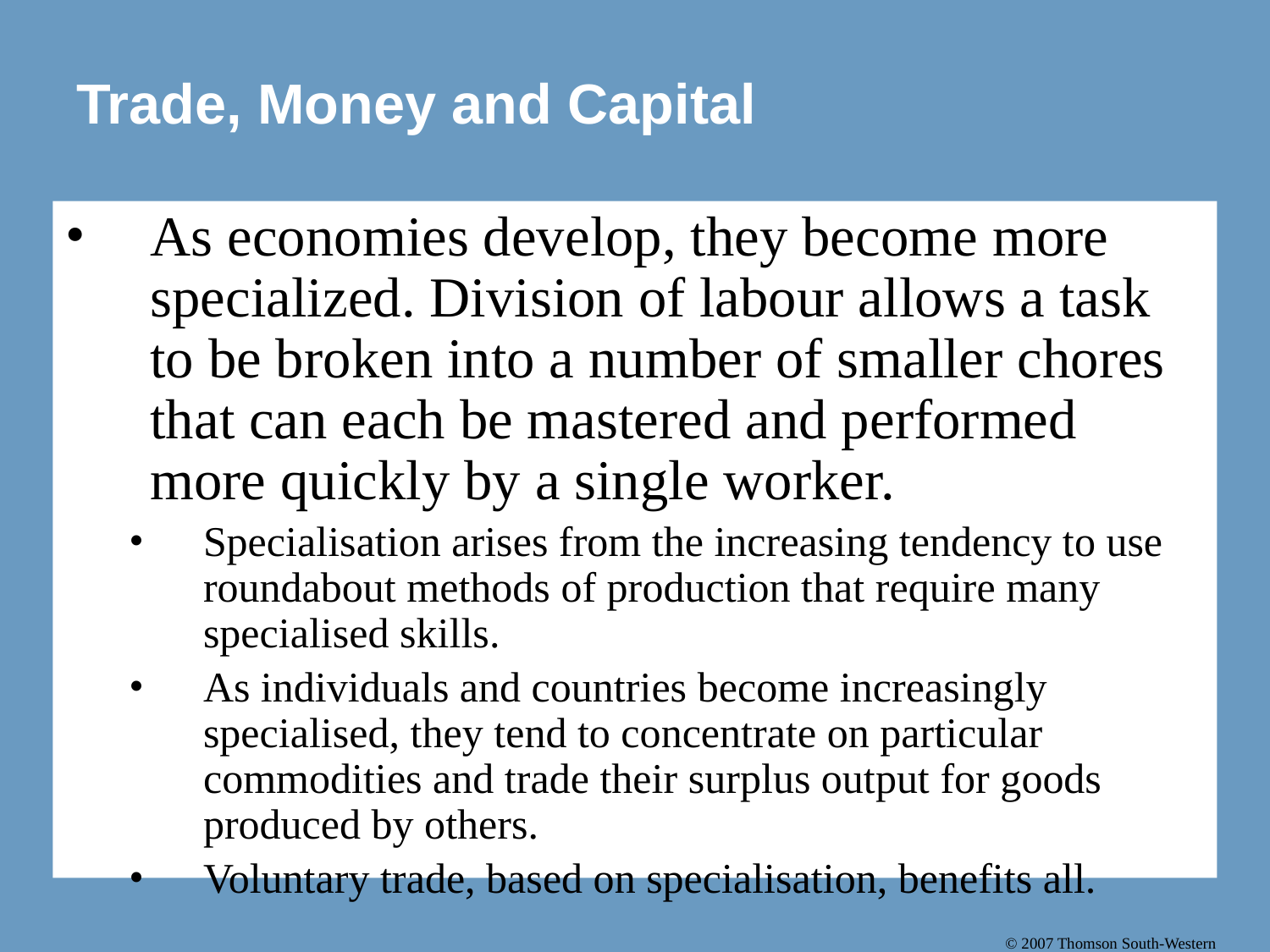

# Trade, Money and Capital
As economies develop, they become more specialized. Division of labour allows a task to be broken into a number of smaller chores that can each be mastered and performed more quickly by a single worker.
Specialisation arises from the increasing tendency to use roundabout methods of production that require many specialised skills.
As individuals and countries become increasingly specialised, they tend to concentrate on particular commodities and trade their surplus output for goods produced by others.
Voluntary trade, based on specialisation, benefits all.